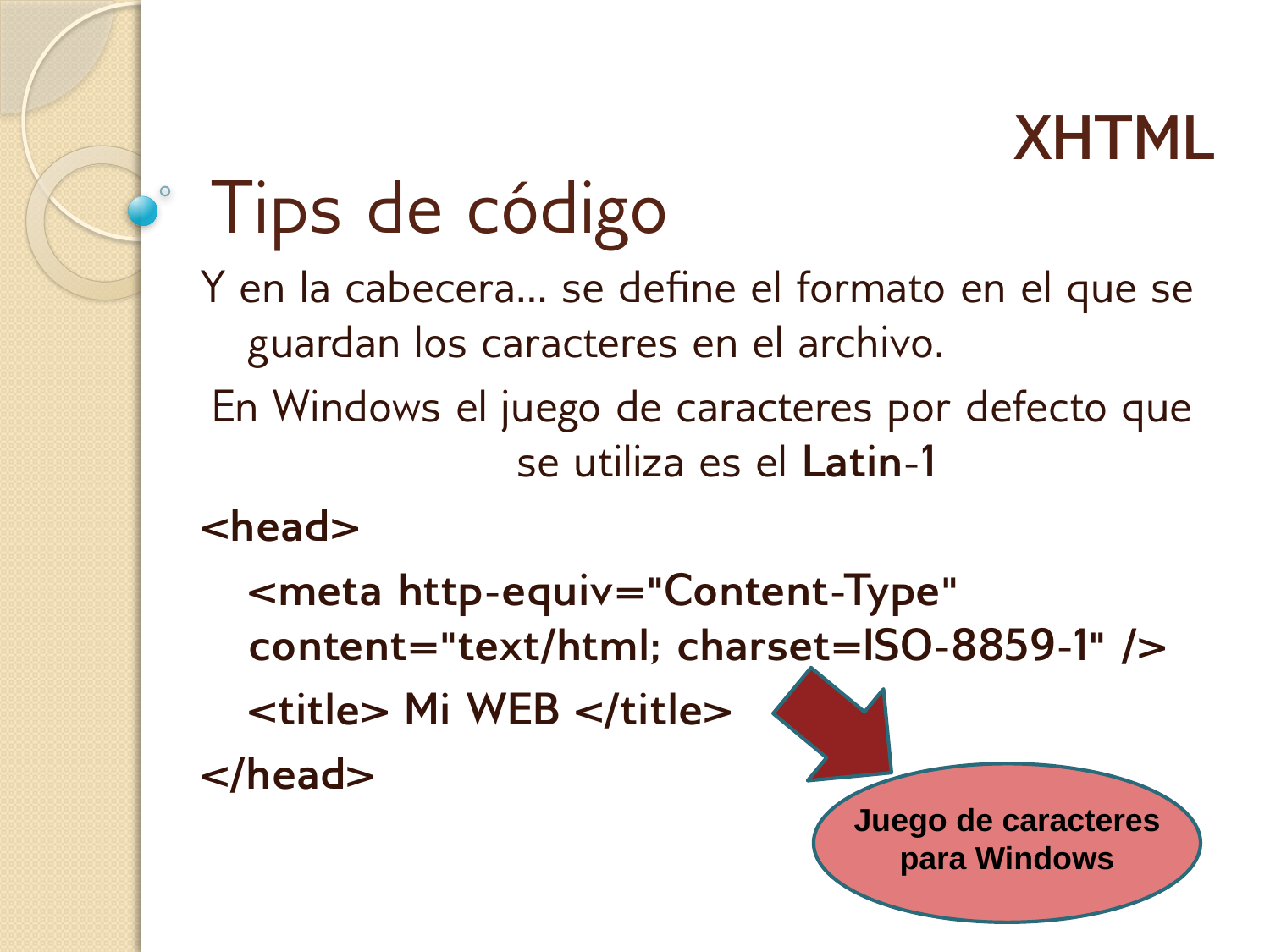

# Tips de código
XHTML
Y en la cabecera… se define el formato en el que se guardan los caracteres en el archivo.
En Windows el juego de caracteres por defecto que se utiliza es el Latin-1
<head>
	<meta http-equiv="Content-Type" content="text/html; charset=ISO-8859-1" />
	<title> Mi WEB </title>
</head>

Juego de caracteres para Windows